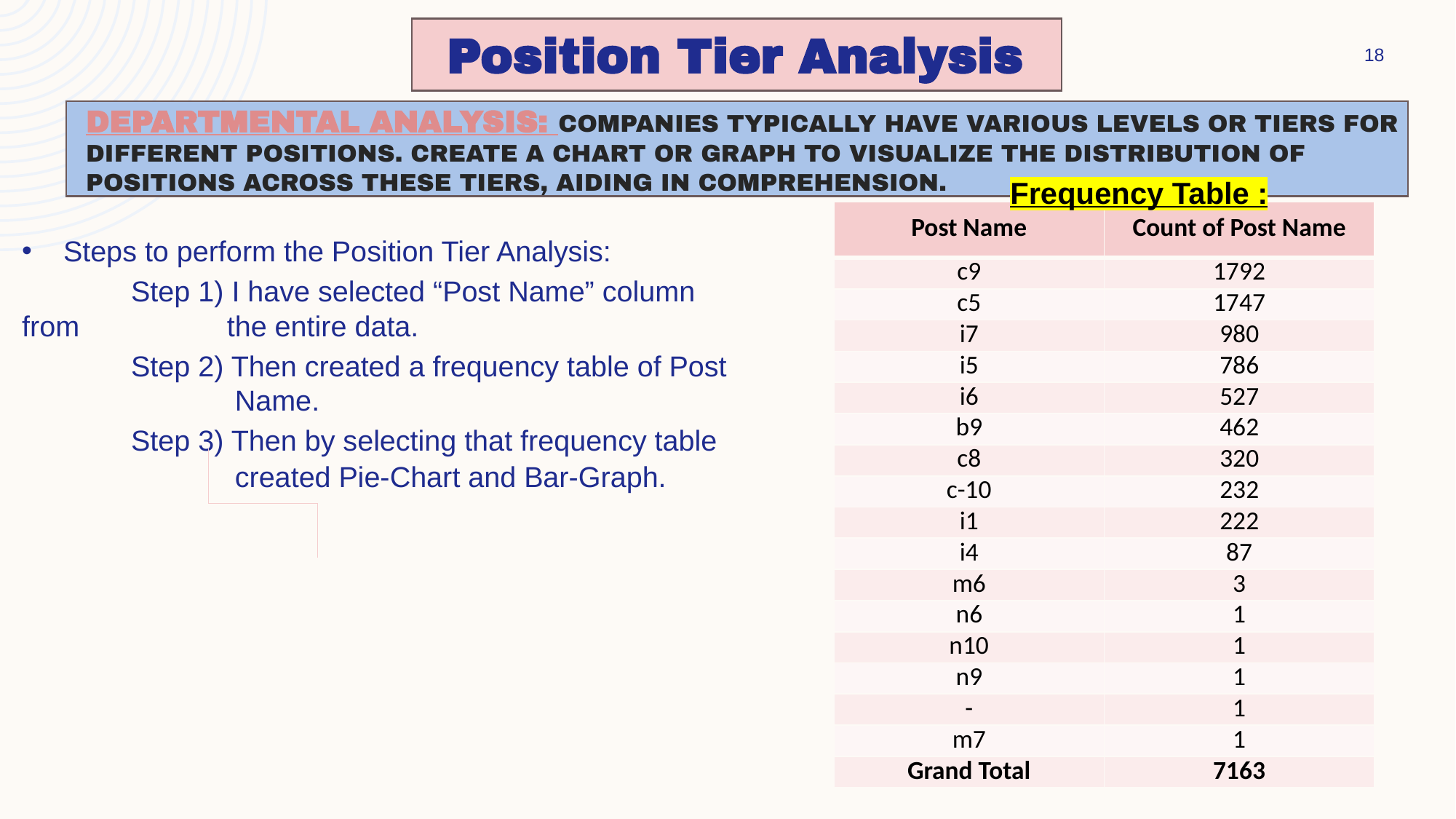

Position Tier Analysis
18
# Departmental Analysis: Companies typically have various levels or tiers for different positions. Create a chart or graph to visualize the distribution of positions across these tiers, aiding in comprehension.

Frequency Table :
| Post Name | Count of Post Name |
| --- | --- |
| c9 | 1792 |
| c5 | 1747 |
| i7 | 980 |
| i5 | 786 |
| i6 | 527 |
| b9 | 462 |
| c8 | 320 |
| c-10 | 232 |
| i1 | 222 |
| i4 | 87 |
| m6 | 3 |
| n6 | 1 |
| n10 | 1 |
| n9 | 1 |
| - | 1 |
| m7 | 1 |
| Grand Total | 7163 |
Steps to perform the Position Tier Analysis:
	Step 1) I have selected “Post Name” column from 	            the entire data.
	Step 2) Then created a frequency table of Post 	             Name.
	Step 3) Then by selecting that frequency table 	             created Pie-Chart and Bar-Graph.